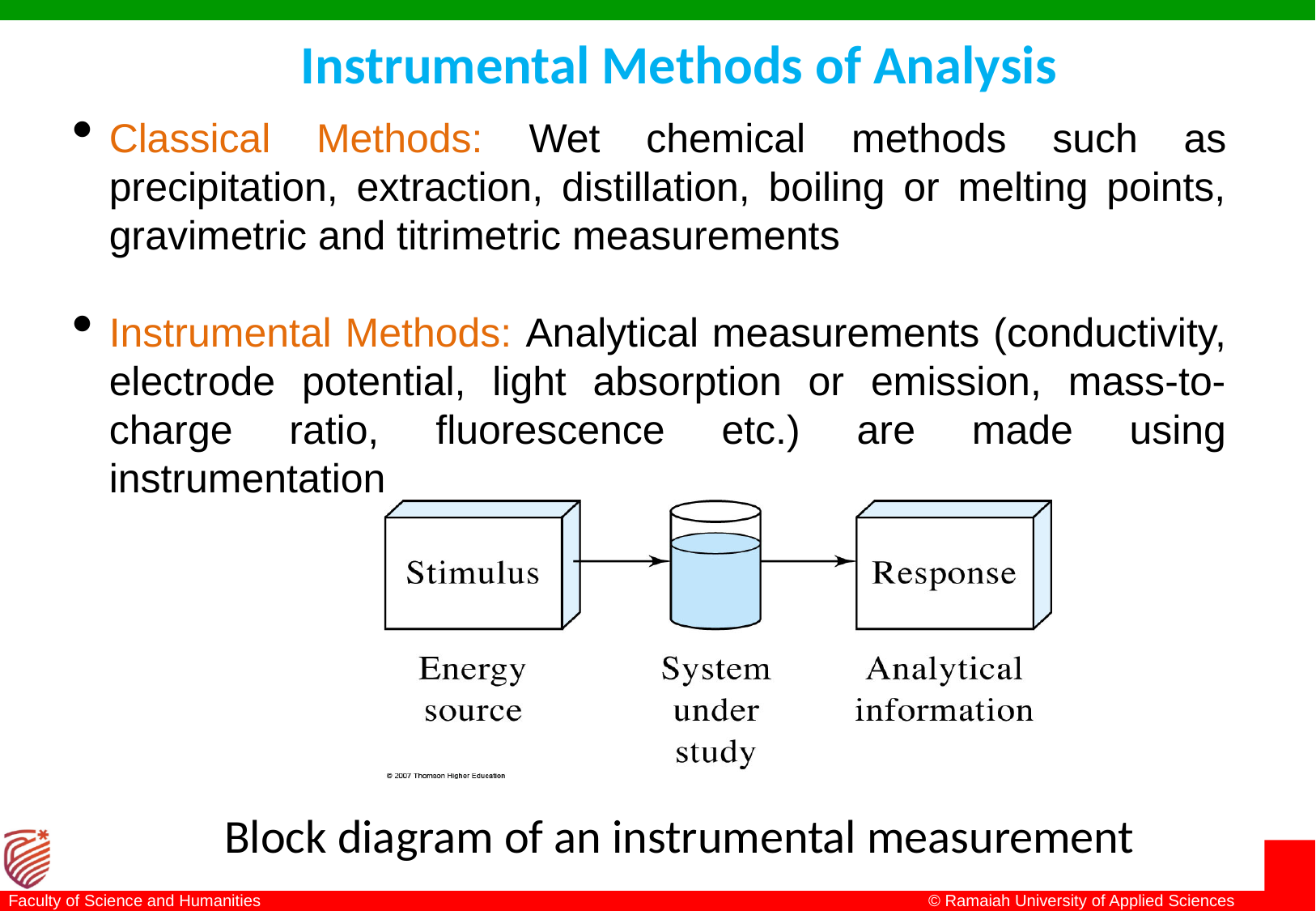

Instrumental Methods of Analysis
Classical Methods: Wet chemical methods such as precipitation, extraction, distillation, boiling or melting points, gravimetric and titrimetric measurements

Instrumental Methods: Analytical measurements (conductivity, electrode potential, light absorption or emission, mass-to-charge ratio, fluorescence etc.) are made using instrumentation

# Block diagram of an instrumental measurement